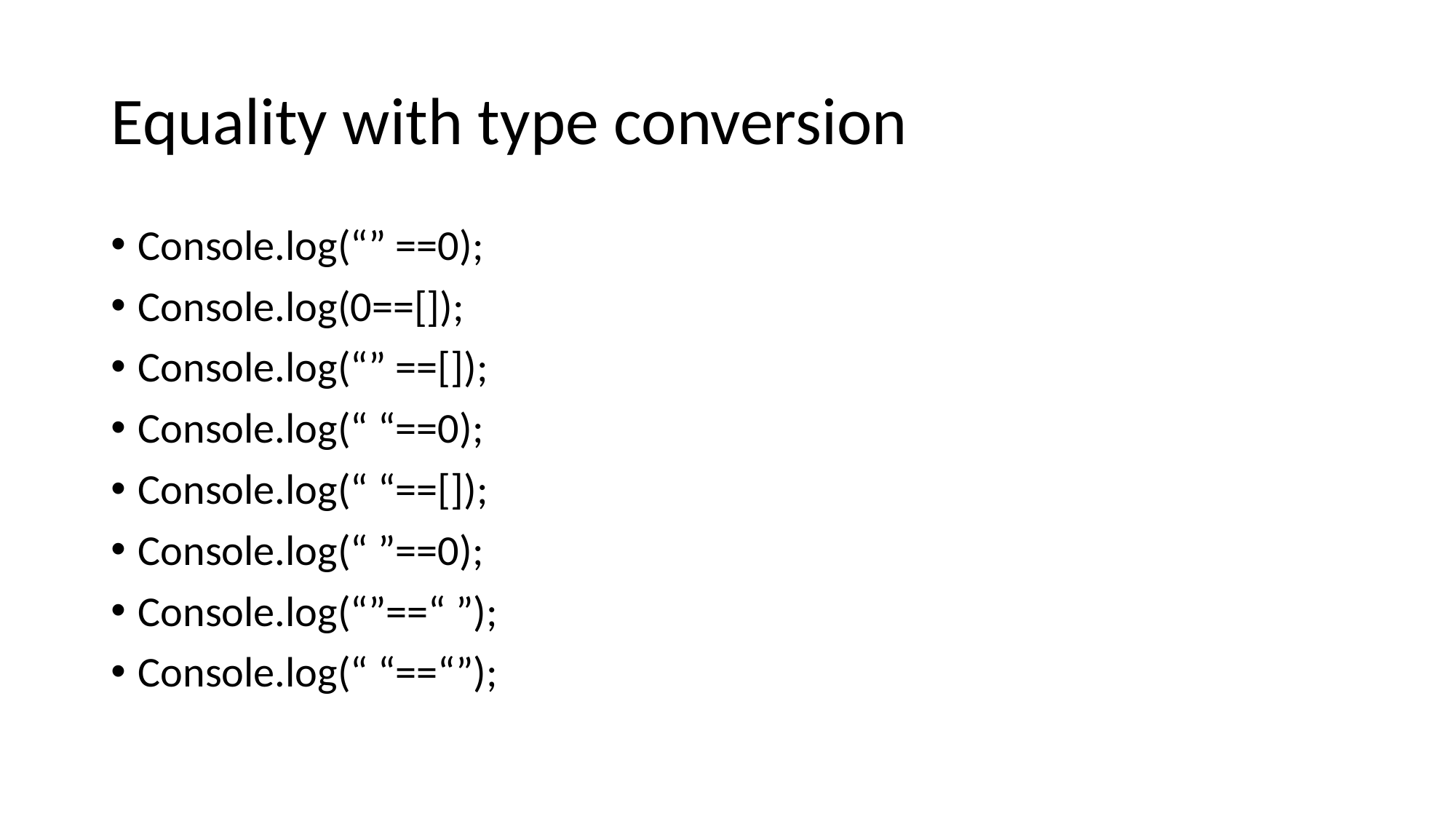

# Equality with type conversion
Console.log(“” ==0);
Console.log(0==[]);
Console.log(“” ==[]);
Console.log(“ “==0);
Console.log(“ “==[]);
Console.log(“ ”==0);
Console.log(“”==“ ”);
Console.log(“ “==“”);